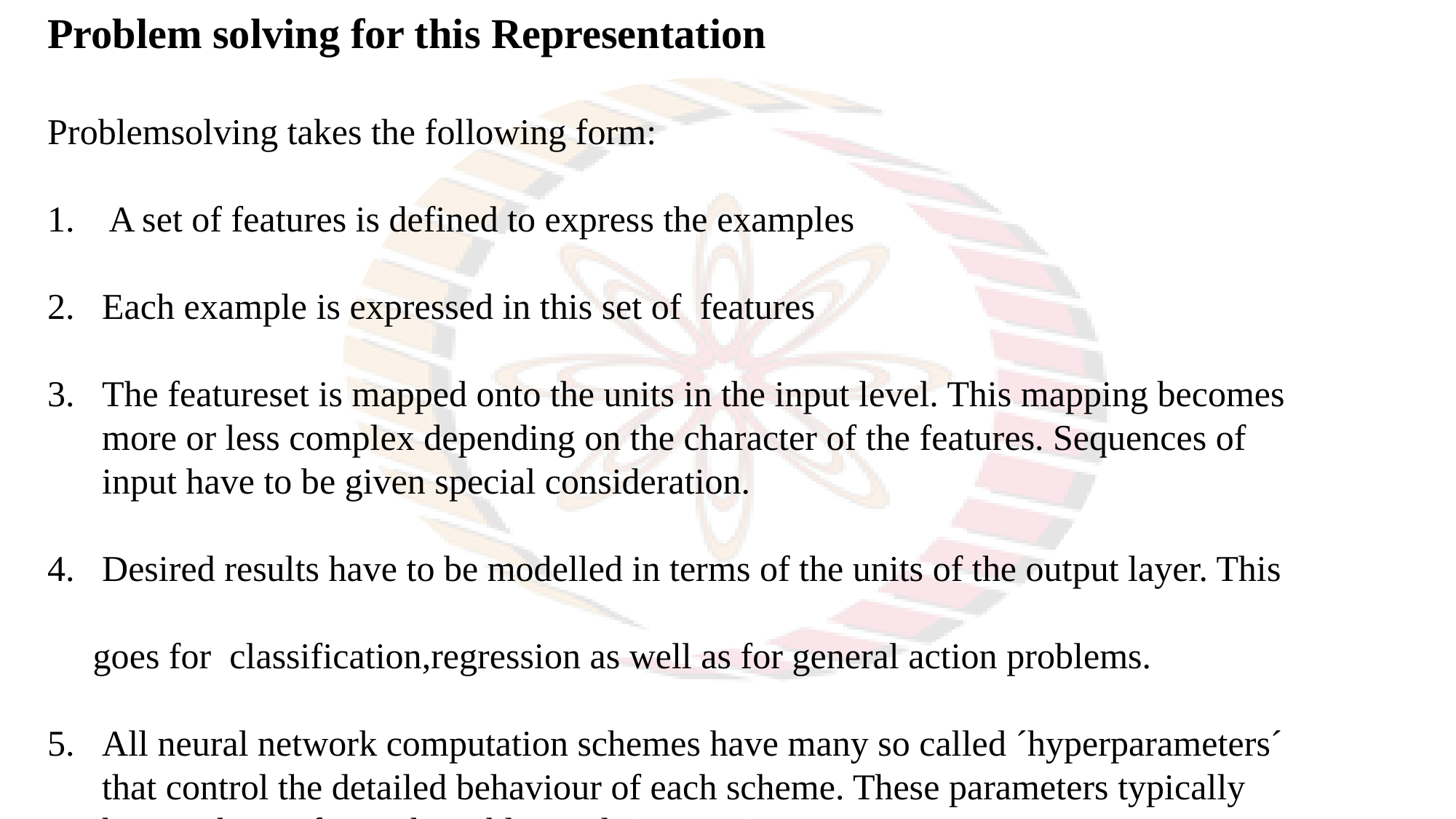

Problem solving for this Representation

Problemsolving takes the following form:

A set of features is defined to express the examples

Each example is expressed in this set of  features

The featureset is mapped onto the units in the input level. This mapping becomes  more or less complex depending on the character of the features. Sequences of input have to be given special consideration.

4.   Desired results have to be modelled in terms of the units of the output layer. This
     goes for  classification,regression as well as for general action problems.

All neural network computation schemes have many so called ´hyperparameters´  that control the detailed behaviour of each scheme. These parameters typically have to be set for each problem solving session.